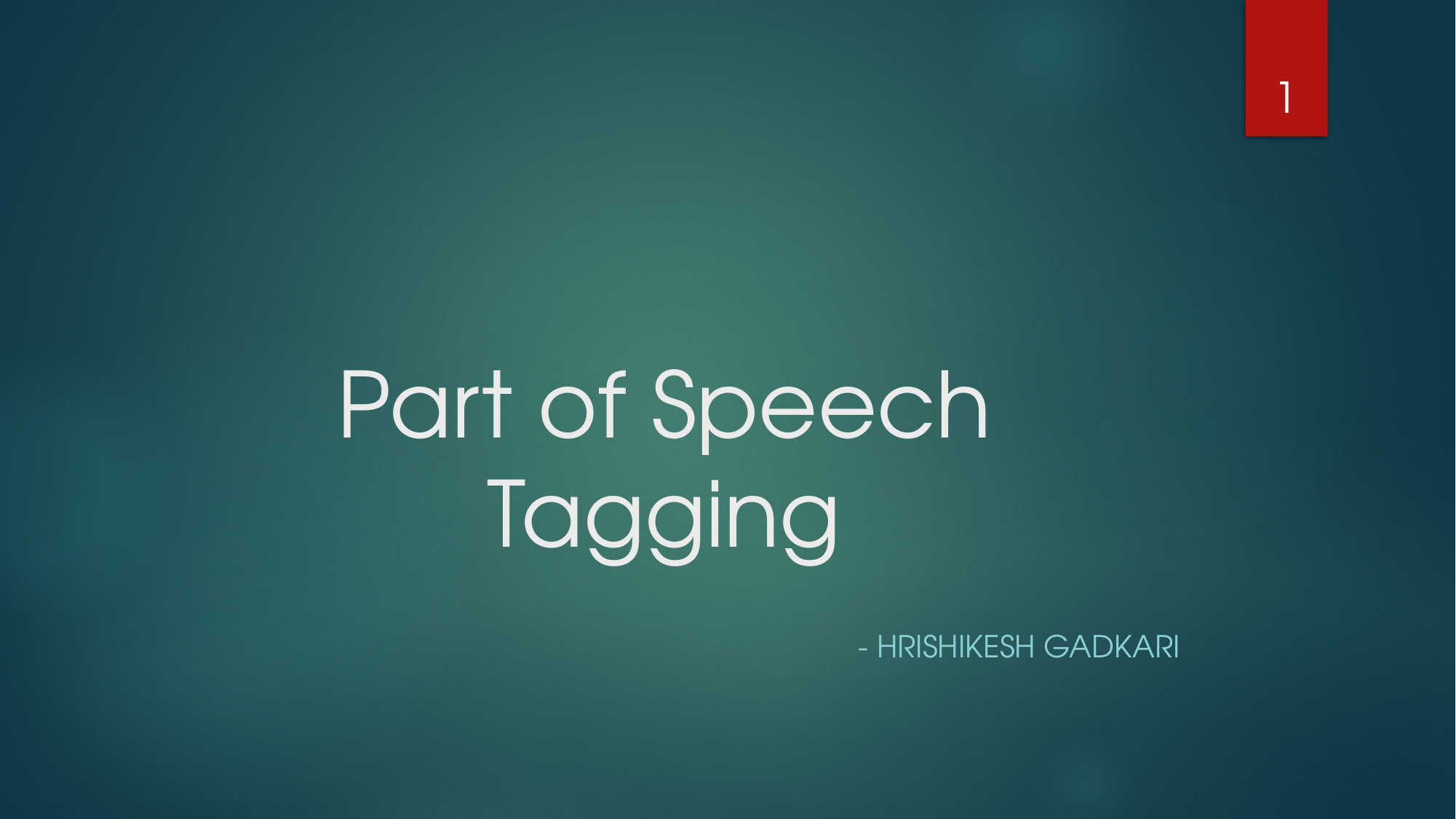

1
# Part of Speech Tagging

- Hrishikesh Gadkari